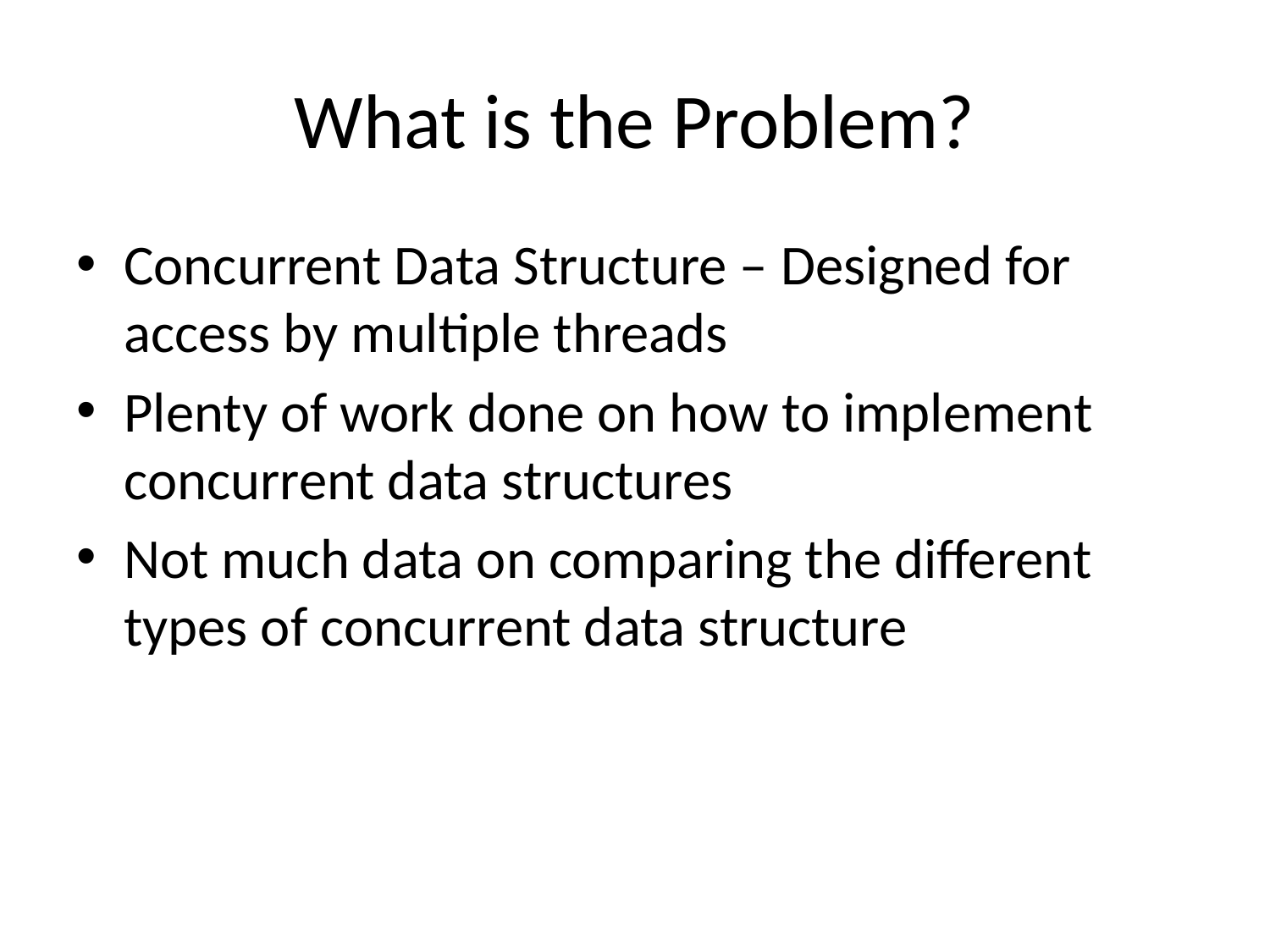

# What is the Problem?
Concurrent Data Structure – Designed for access by multiple threads
Plenty of work done on how to implement concurrent data structures
Not much data on comparing the different types of concurrent data structure